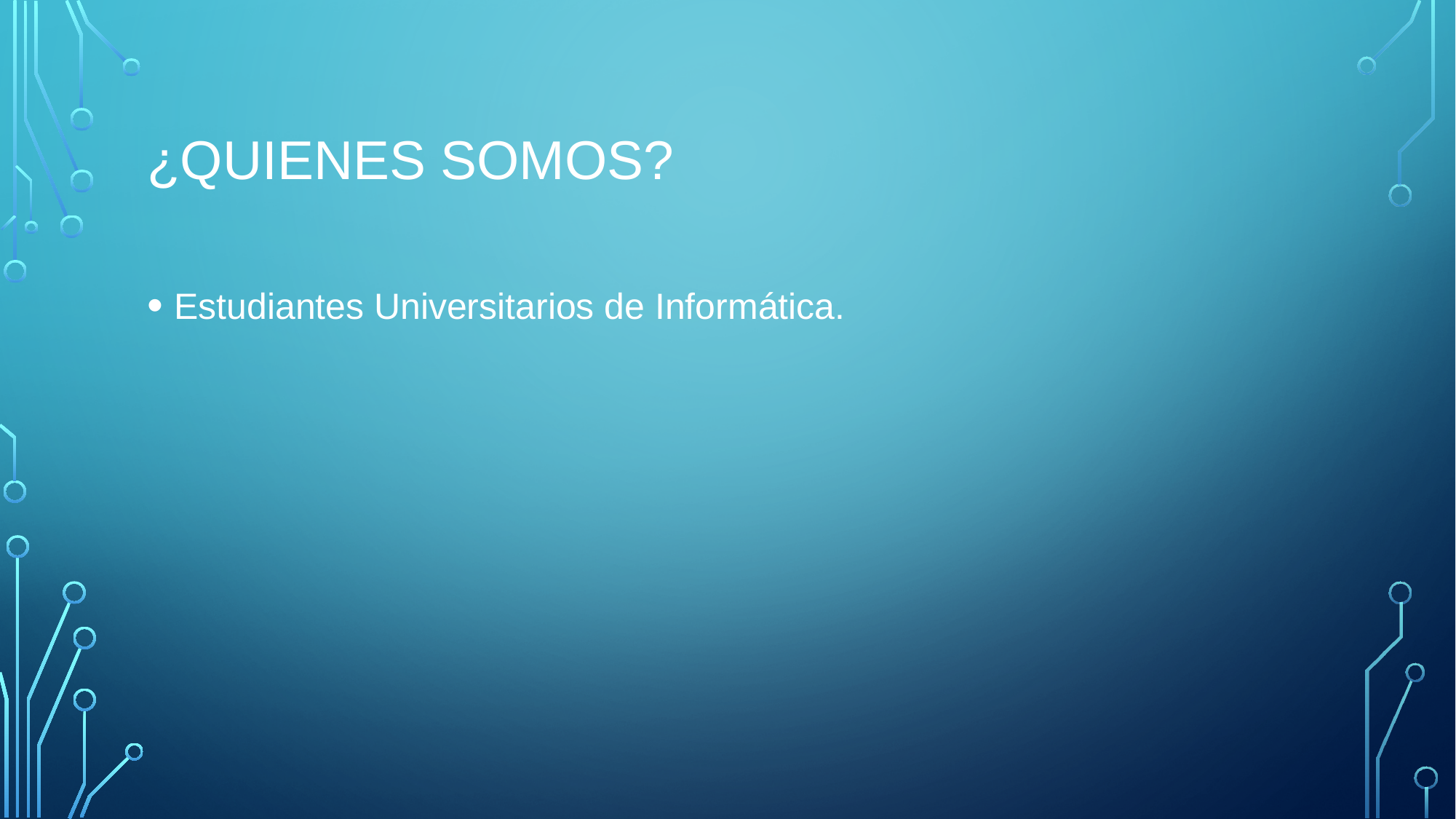

# ¿Quienes Somos?
Estudiantes Universitarios de Informática.